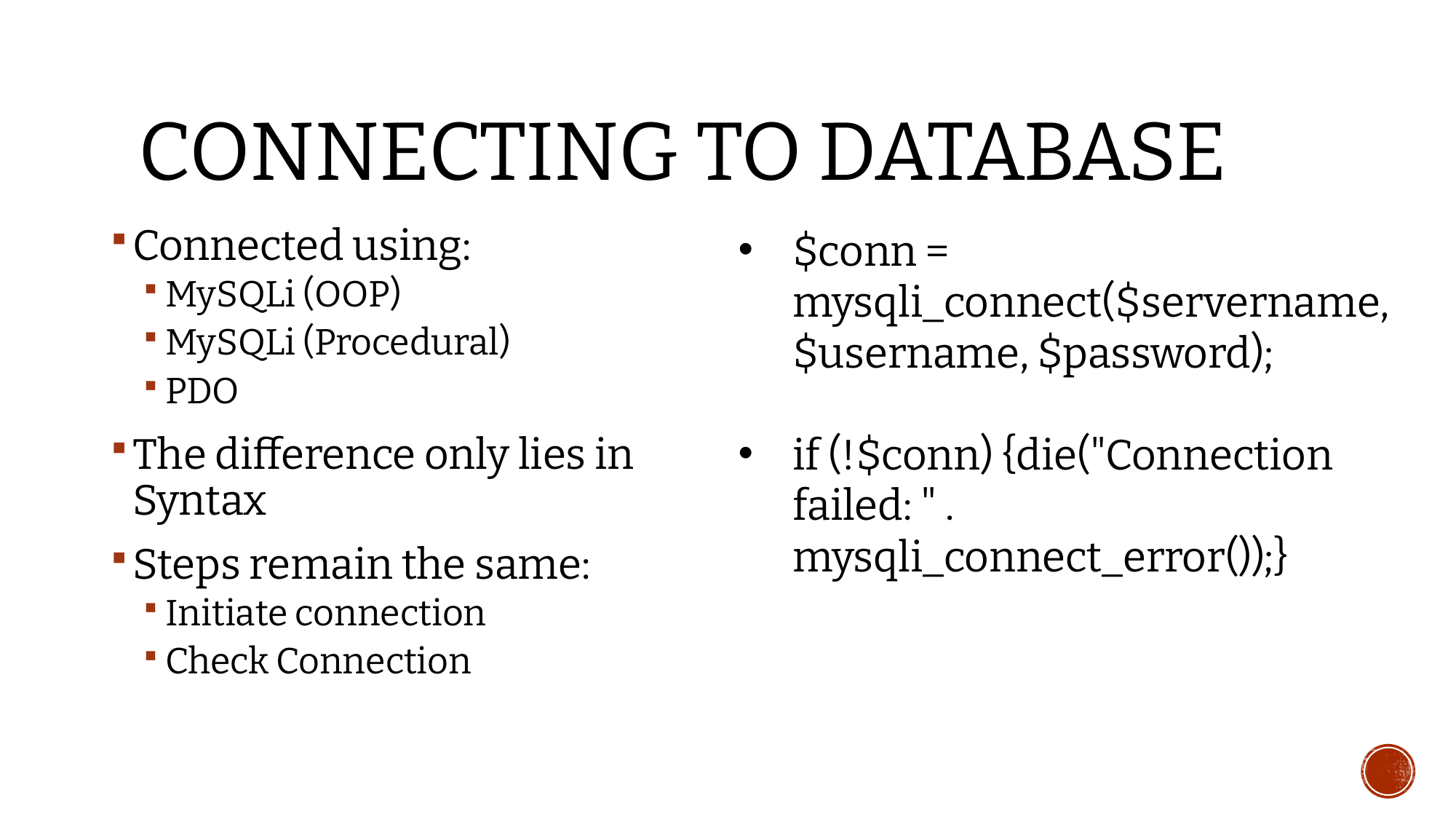

# Connecting to Database
Connected using:
MySQLi (OOP)
MySQLi (Procedural)
PDO
The difference only lies in Syntax
Steps remain the same:
Initiate connection
Check Connection
$conn = mysqli_connect($servername, $username, $password);

if (!$conn) {die("Connection failed: " . mysqli_connect_error());}